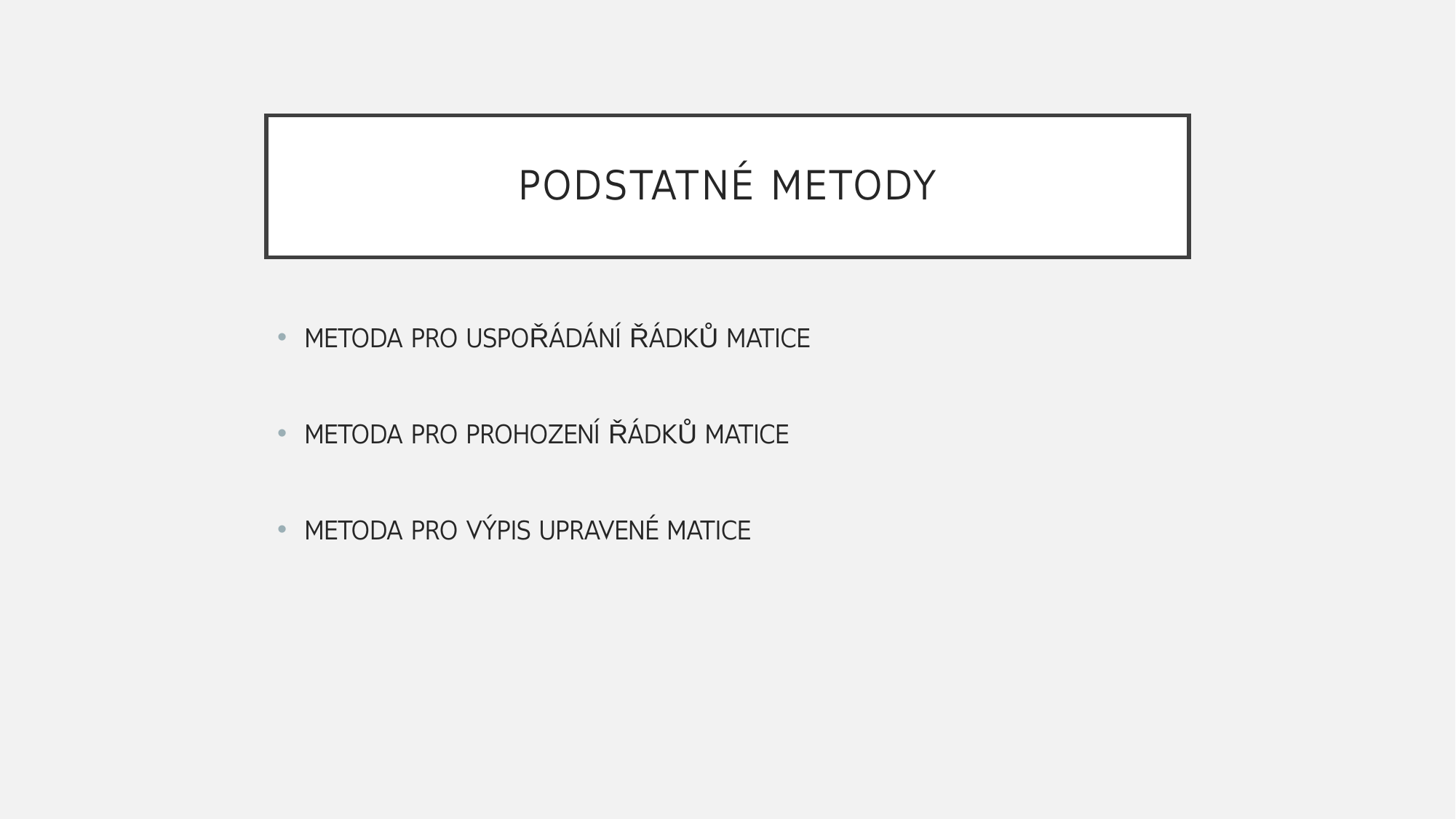

# PODSTATNÉ METODY
METODA PRO USPOŘÁDÁNÍ ŘÁDKŮ MATICE

METODA PRO PROHOZENÍ ŘÁDKŮ MATICE

METODA PRO VÝPIS UPRAVENÉ MATICE